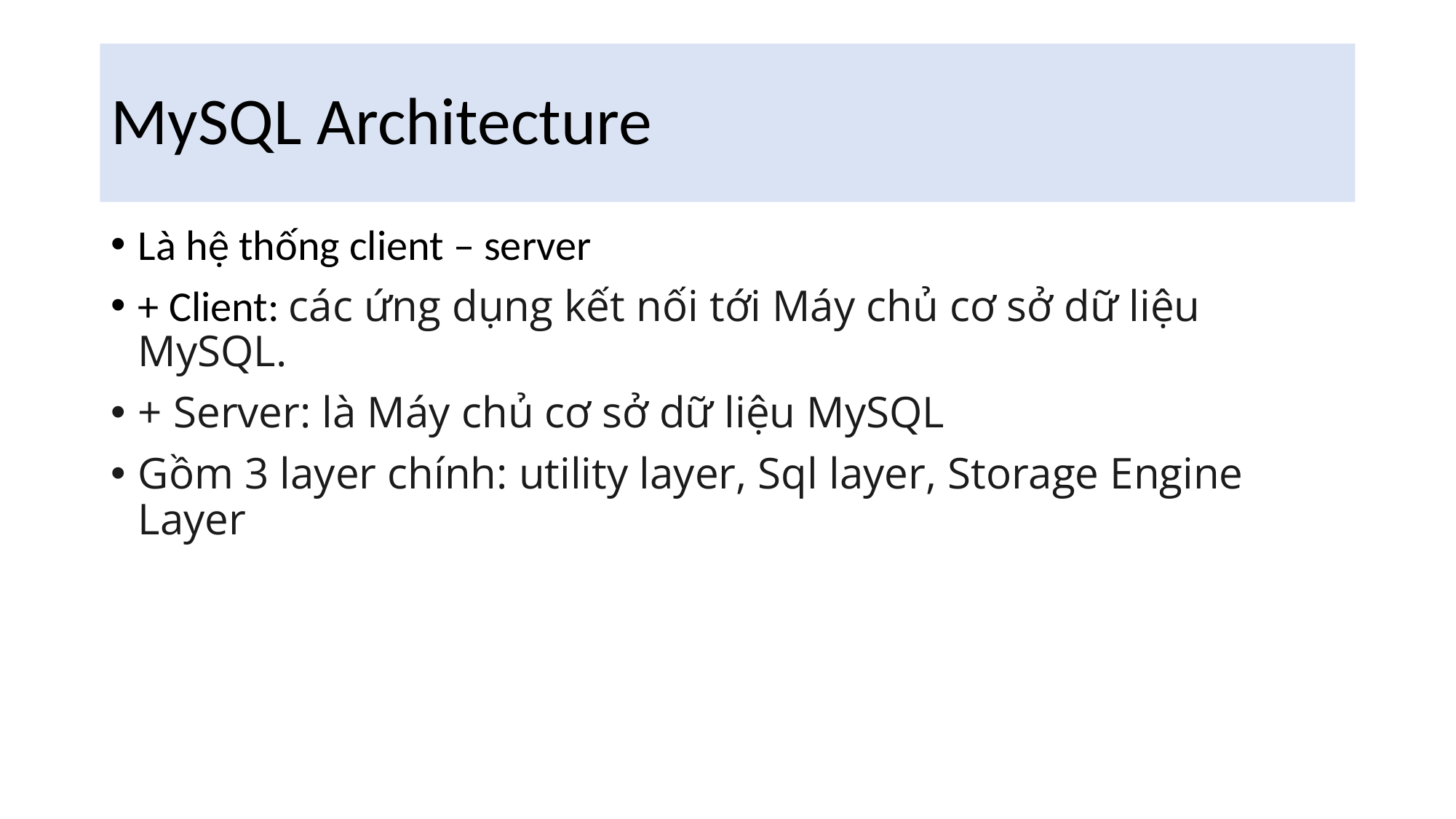

# MySQL Architecture
Là hệ thống client – server
+ Client: các ứng dụng kết nối tới Máy chủ cơ sở dữ liệu MySQL.
+ Server: là Máy chủ cơ sở dữ liệu MySQL
Gồm 3 layer chính: utility layer, Sql layer, Storage Engine Layer